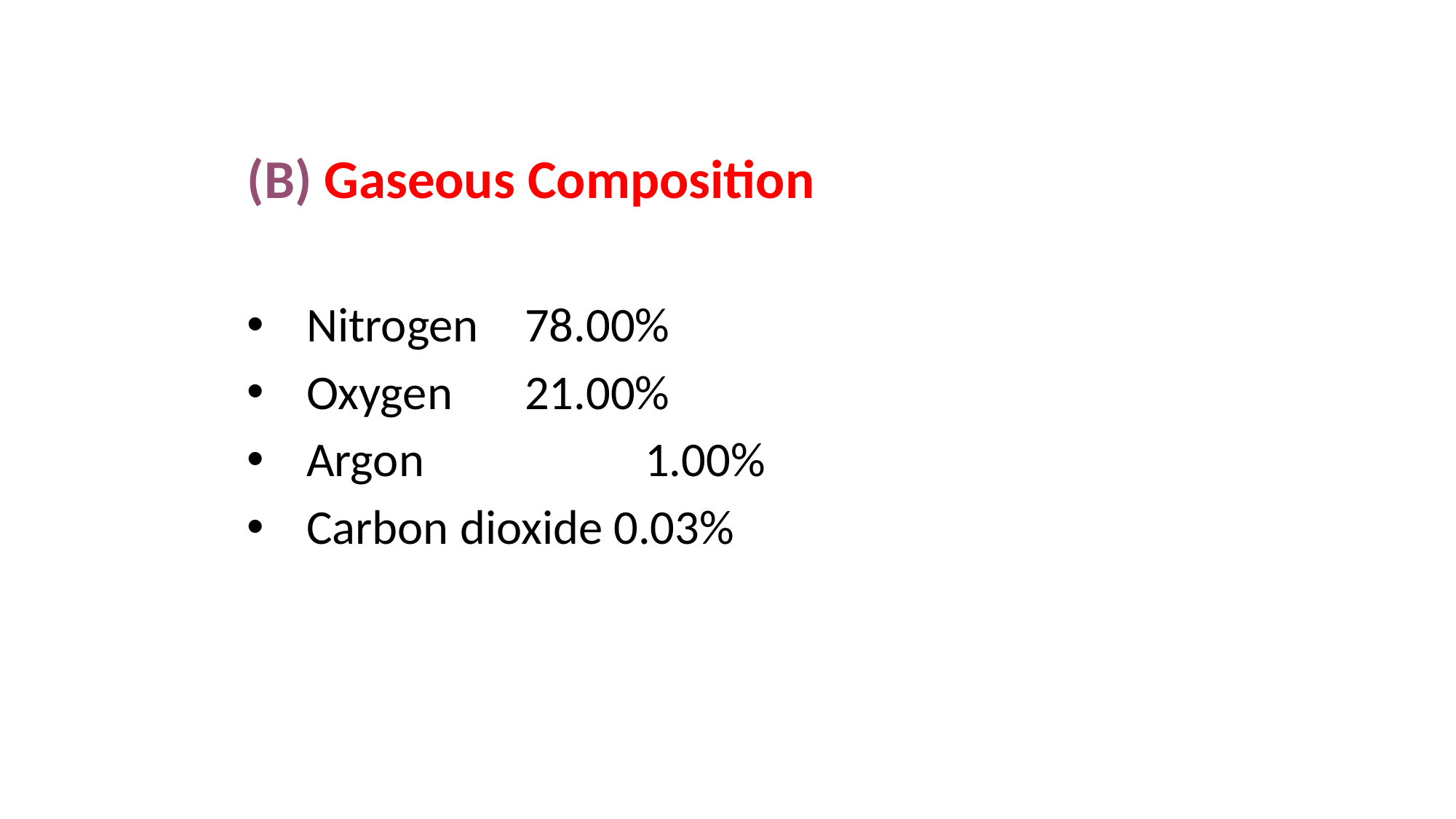

(B) Gaseous Composition

Nitrogen	78.00%
Oxygen	21.00%
Argon		 1.00%
Carbon dioxide 0.03%